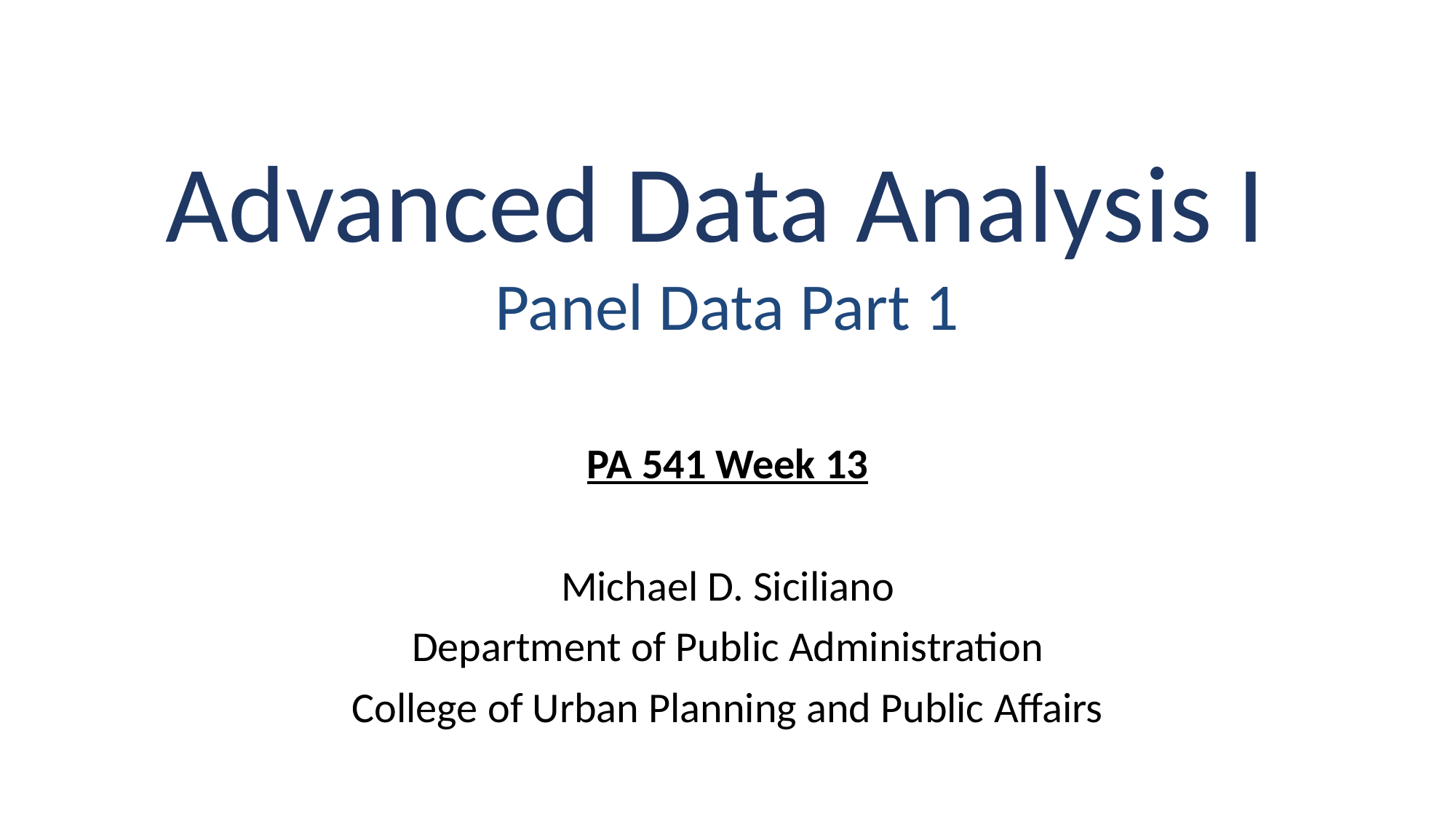

Advanced Data Analysis I
Panel Data Part 1
PA 541 Week 13

Michael D. Siciliano
Department of Public Administration
College of Urban Planning and Public Affairs